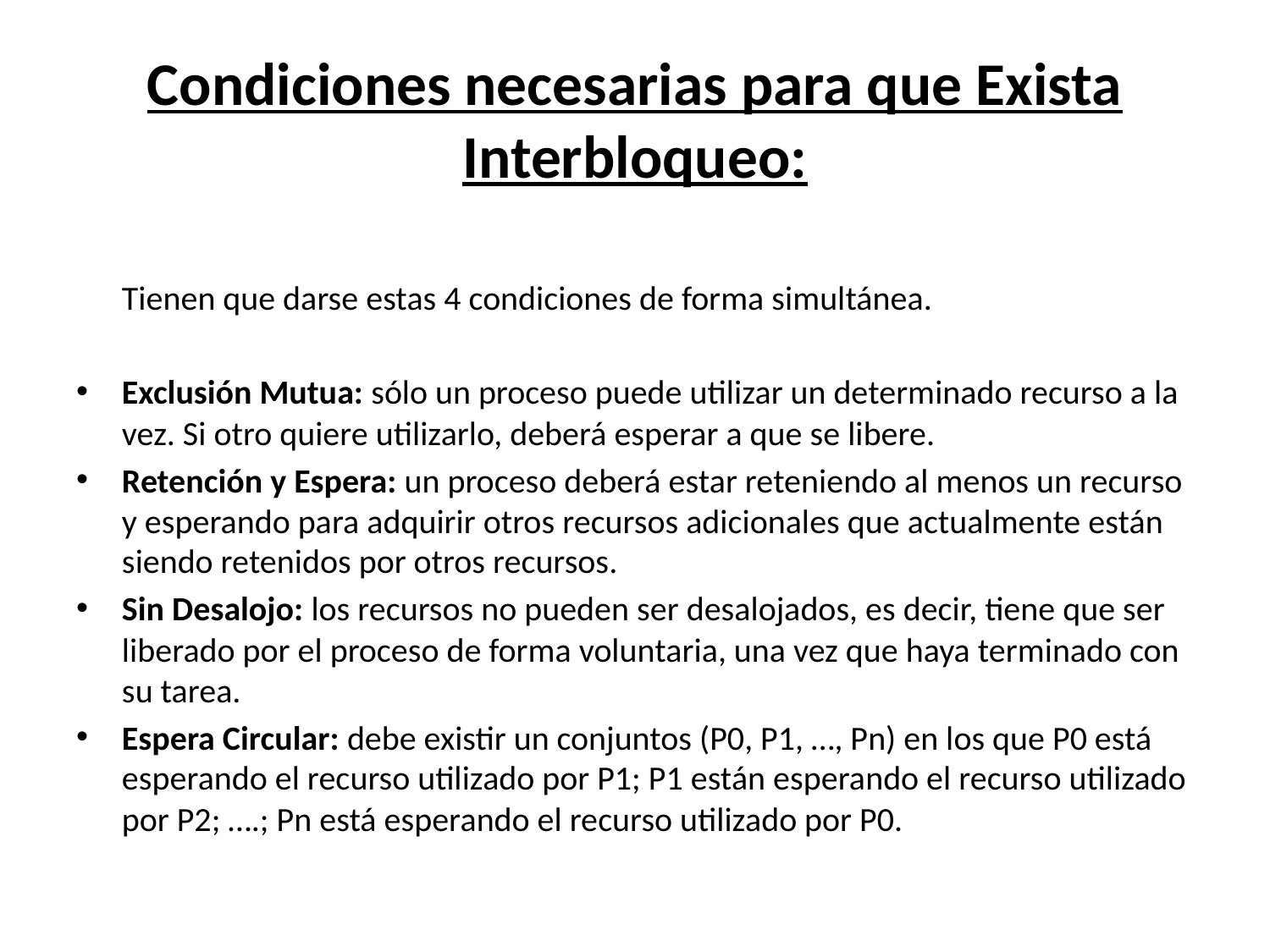

# Condiciones necesarias para que Exista Interbloqueo:

	Tienen que darse estas 4 condiciones de forma simultánea.

Exclusión Mutua: sólo un proceso puede utilizar un determinado recurso a la vez. Si otro quiere utilizarlo, deberá esperar a que se libere.
Retención y Espera: un proceso deberá estar reteniendo al menos un recurso y esperando para adquirir otros recursos adicionales que actualmente están siendo retenidos por otros recursos.
Sin Desalojo: los recursos no pueden ser desalojados, es decir, tiene que ser liberado por el proceso de forma voluntaria, una vez que haya terminado con su tarea.
Espera Circular: debe existir un conjuntos (P0, P1, …, Pn) en los que P0 está esperando el recurso utilizado por P1; P1 están esperando el recurso utilizado por P2; ….; Pn está esperando el recurso utilizado por P0.